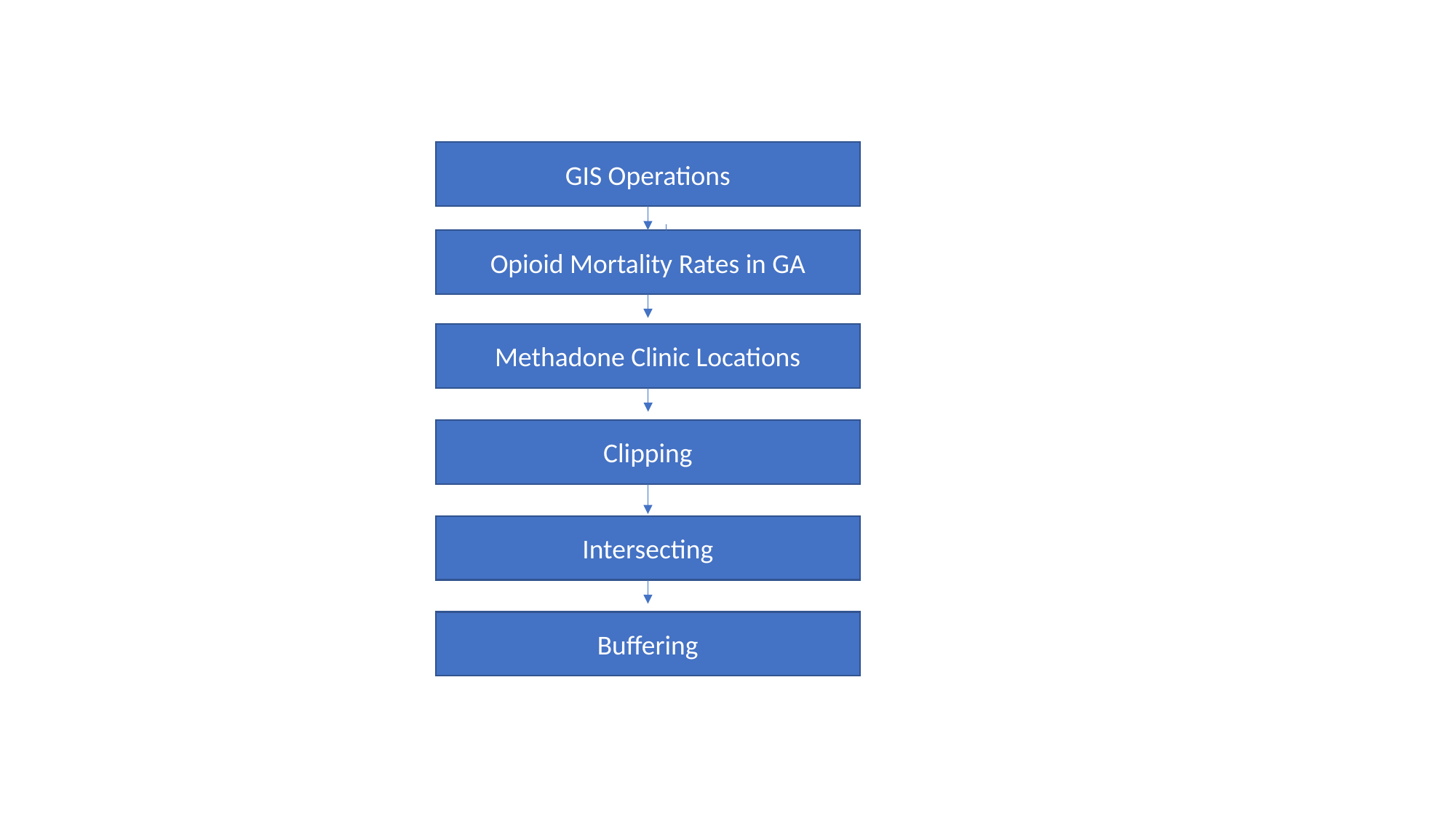

GIS Operations
Opioid Mortality Rates in GA
Methadone Clinic Locations
Clipping
Intersecting
Buffering